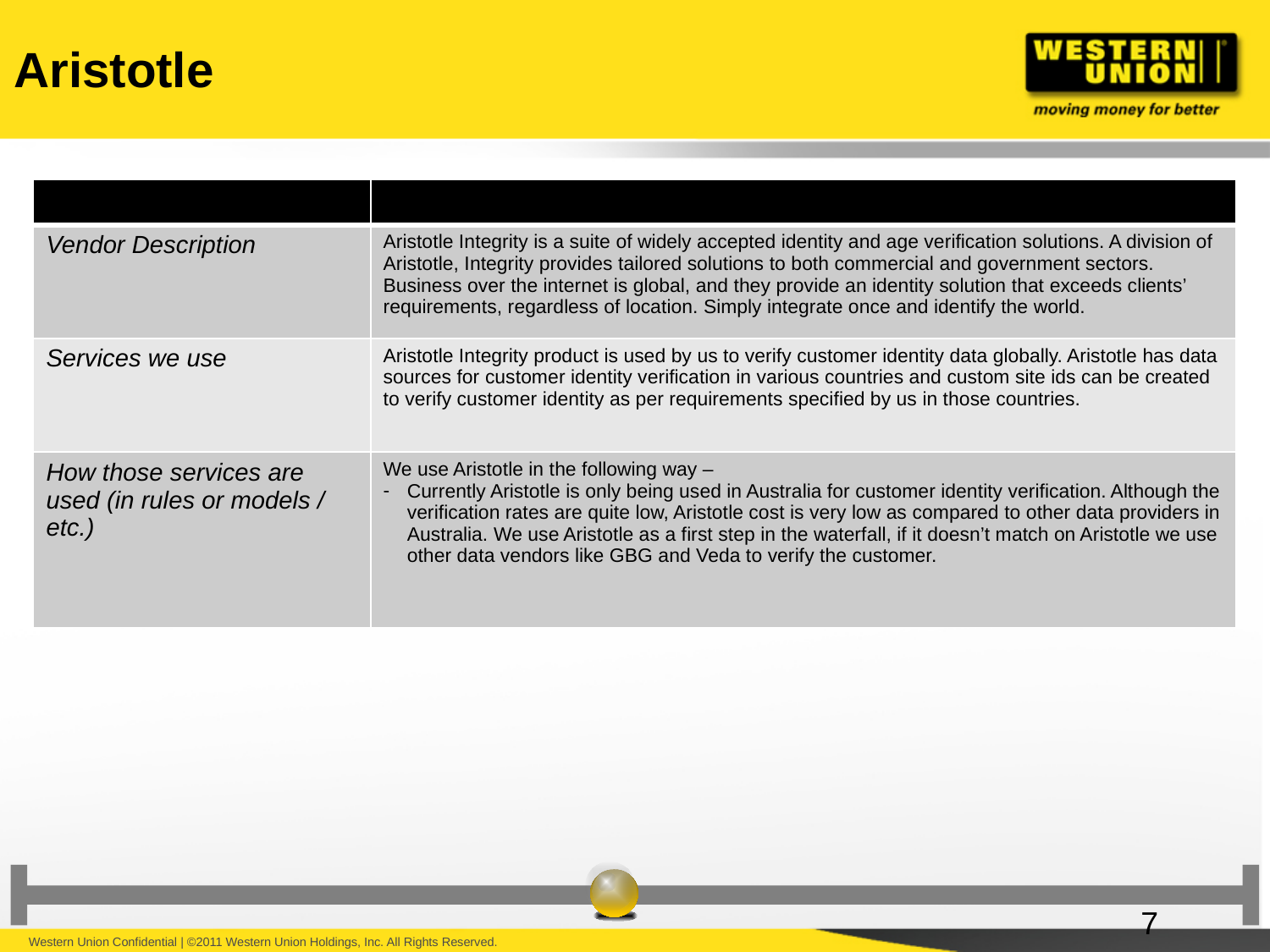

Aristotle
|  |  |
| --- | --- |
| Vendor Description | Aristotle Integrity is a suite of widely accepted identity and age verification solutions. A division of Aristotle, Integrity provides tailored solutions to both commercial and government sectors. Business over the internet is global, and they provide an identity solution that exceeds clients’ requirements, regardless of location. Simply integrate once and identify the world. |
| Services we use | Aristotle Integrity product is used by us to verify customer identity data globally. Aristotle has data sources for customer identity verification in various countries and custom site ids can be created to verify customer identity as per requirements specified by us in those countries. |
| How those services are used (in rules or models / etc.) | We use Aristotle in the following way – Currently Aristotle is only being used in Australia for customer identity verification. Although the verification rates are quite low, Aristotle cost is very low as compared to other data providers in Australia. We use Aristotle as a first step in the waterfall, if it doesn’t match on Aristotle we use other data vendors like GBG and Veda to verify the customer. |